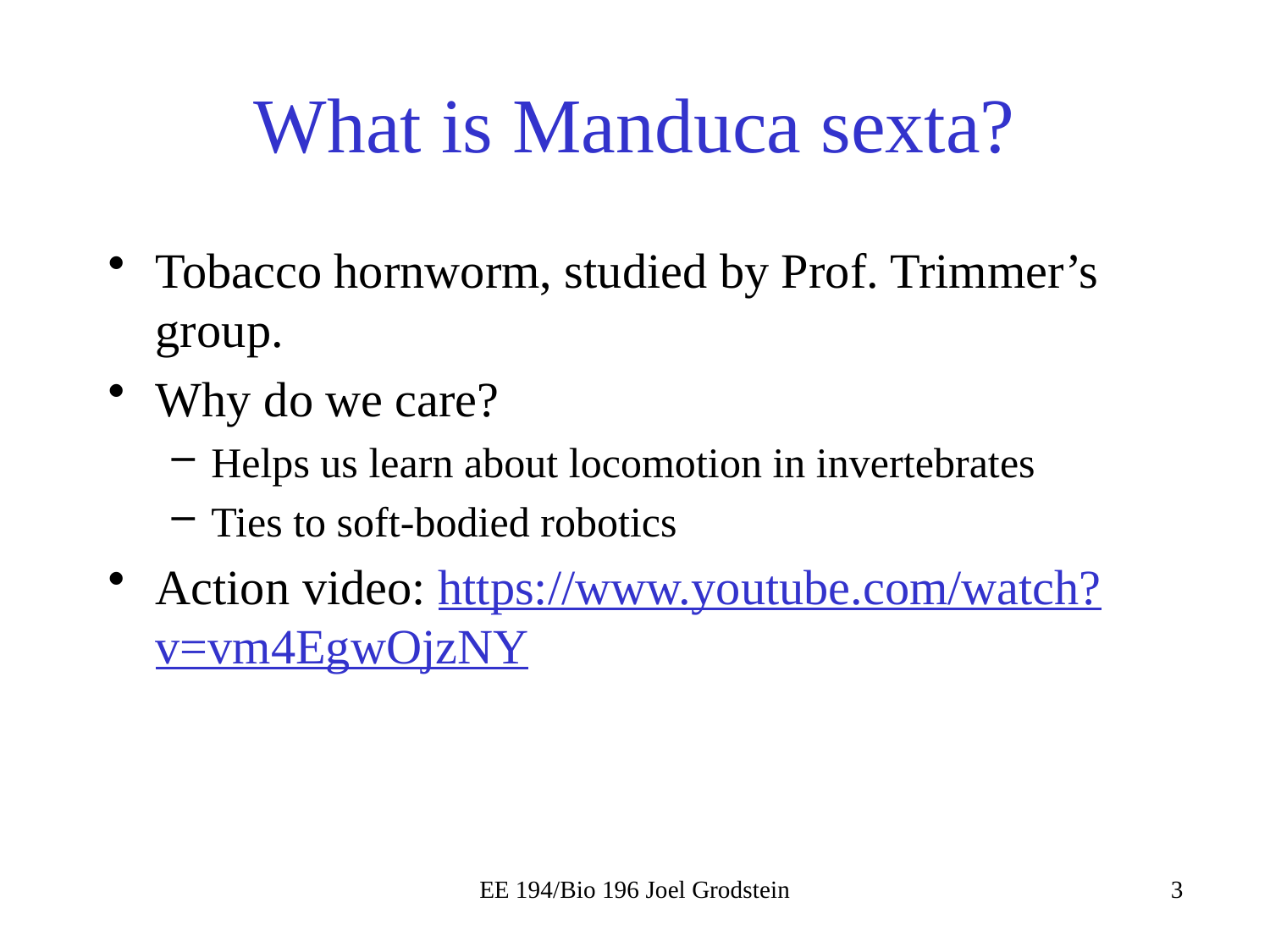

# What is Manduca sexta?
Tobacco hornworm, studied by Prof. Trimmer’s group.
Why do we care?
Helps us learn about locomotion in invertebrates
Ties to soft-bodied robotics
Action video: https://www.youtube.com/watch?v=vm4EgwOjzNY

EE 194/Bio 196 Joel Grodstein